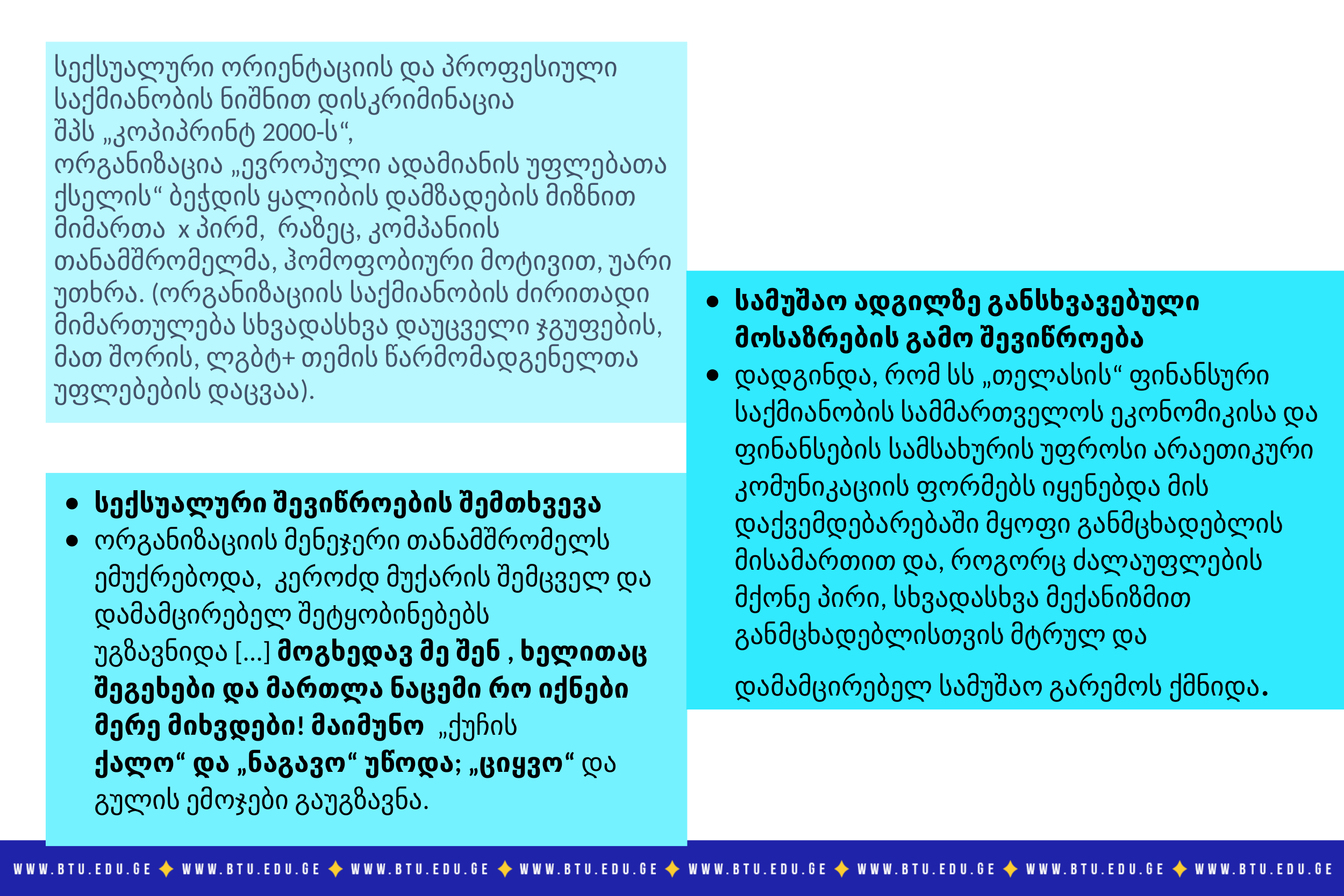

# სექსუალური ორიენტაციის და პროფესიული საქმიანობის ნიშნით დისკრიმინაცია შპს „კოპიპრინტ 2000-ს“, ორგანიზაცია „ევროპული ადამიანის უფლებათა ქსელის“ ბეჭდის ყალიბის დამზადების მიზნით მიმართა  x პირმ,  რაზეც, კომპანიის თანამშრომელმა, ჰომოფობიური მოტივით, უარი უთხრა. (ორგანიზაციის საქმიანობის ძირითადი მიმართულება სხვადასხვა დაუცველი ჯგუფების, მათ შორის, ლგბტ+ თემის წარმომადგენელთა უფლებების დაცვაა).
სამუშაო ადგილზე განსხვავებული მოსაზრების გამო შევიწროება
დადგინდა, რომ სს „თელასის“ ფინანსური საქმიანობის სამმართველოს ეკონომიკისა და ფინანსების სამსახურის უფროსი არაეთიკური კომუნიკაციის ფორმებს იყენებდა მის დაქვემდებარებაში მყოფი განმცხადებლის მისამართით და, როგორც ძალაუფლების მქონე პირი, სხვადასხვა მექანიზმით განმცხადებლისთვის მტრულ და დამამცირებელ სამუშაო გარემოს ქმნიდა.
სექსუალური შევიწროების შემთხვევა
ორგანიზაციის მენეჯერი თანამშრომელს ემუქრებოდა,  კეროძდ მუქარის შემცველ და დამამცირებელ შეტყობინებებს უგზავნიდა [...] მოგხედავ მე შენ , ხელითაც შეგეხები და მართლა ნაცემი რო იქნები მერე მიხვდები! მაიმუნო  „ქუჩის ქალო“ და „ნაგავო“ უწოდა; „ციყვო“ და გულის ემოჯები გაუგზავნა.